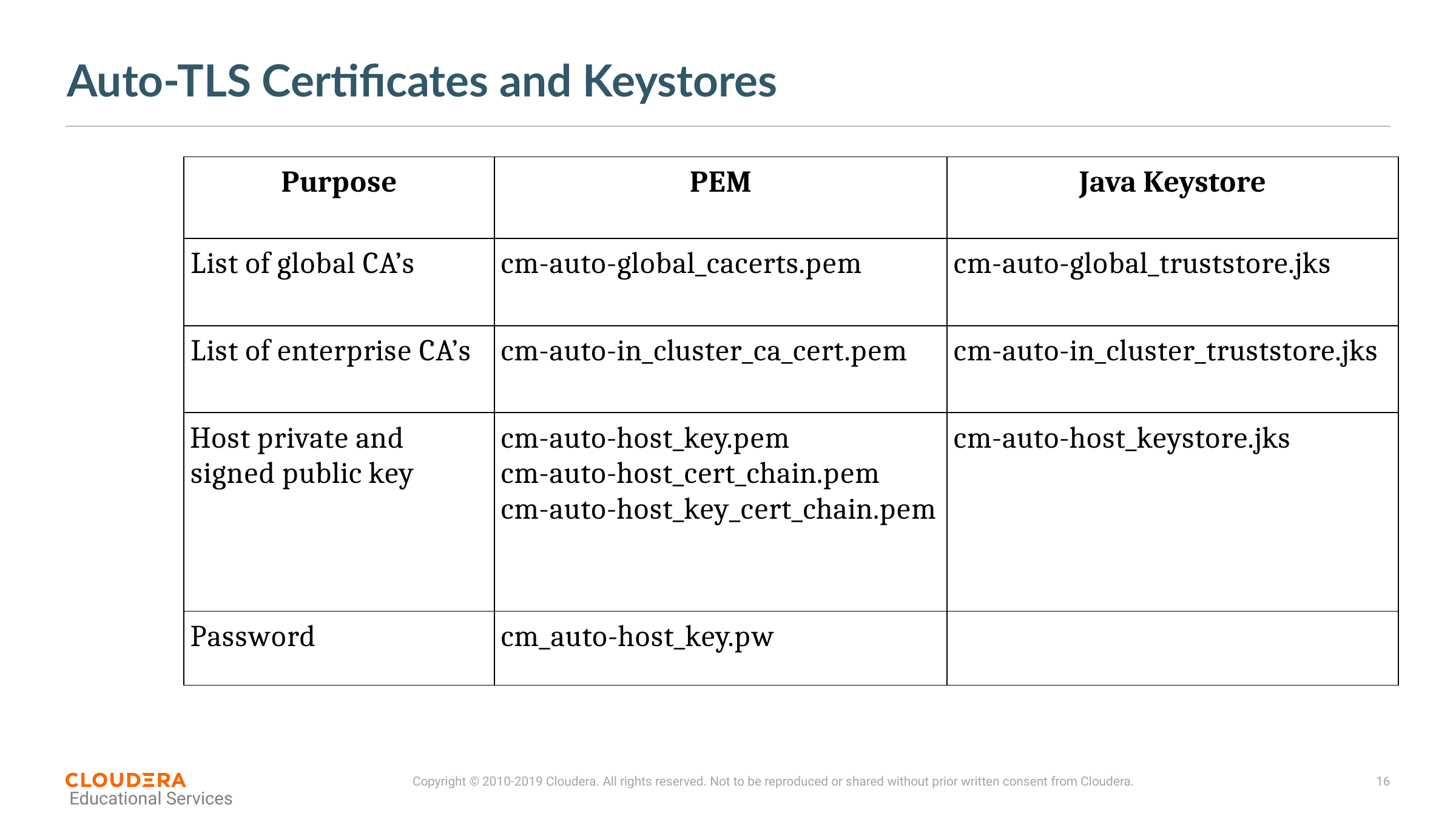

# Auto-TLS Certificates and Keystores
| Purpose | PEM | Java Keystore |
| --- | --- | --- |
| List of global CA’s | cm-auto-global\_cacerts.pem | cm-auto-global\_truststore.jks |
| List of enterprise CA’s | cm-auto-in\_cluster\_ca\_cert.pem | cm-auto-in\_cluster\_truststore.jks |
| Host private and signed public key | cm-auto-host\_key.pem cm-auto-host\_cert\_chain.pem cm-auto-host\_key\_cert\_chain.pem | cm-auto-host\_keystore.jks |
| Password | cm\_auto-host\_key.pw |  |